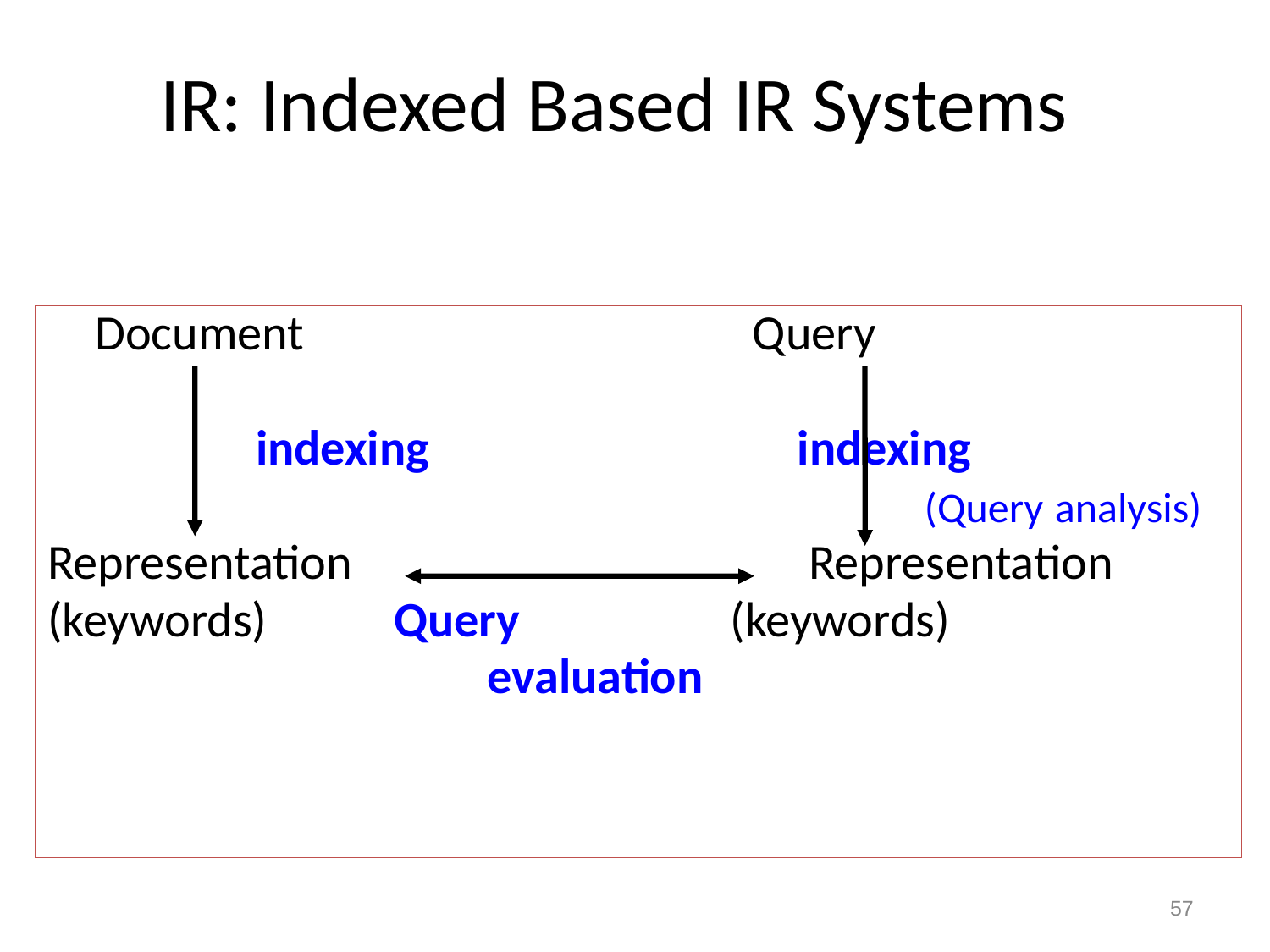

IR: Indexed Based IR Systems
	Document				  Query

		   indexing		       	      indexing
							      (Query analysis)
Representation			       Representation
(keywords)    	    Query 		(keywords)
				 evaluation

57